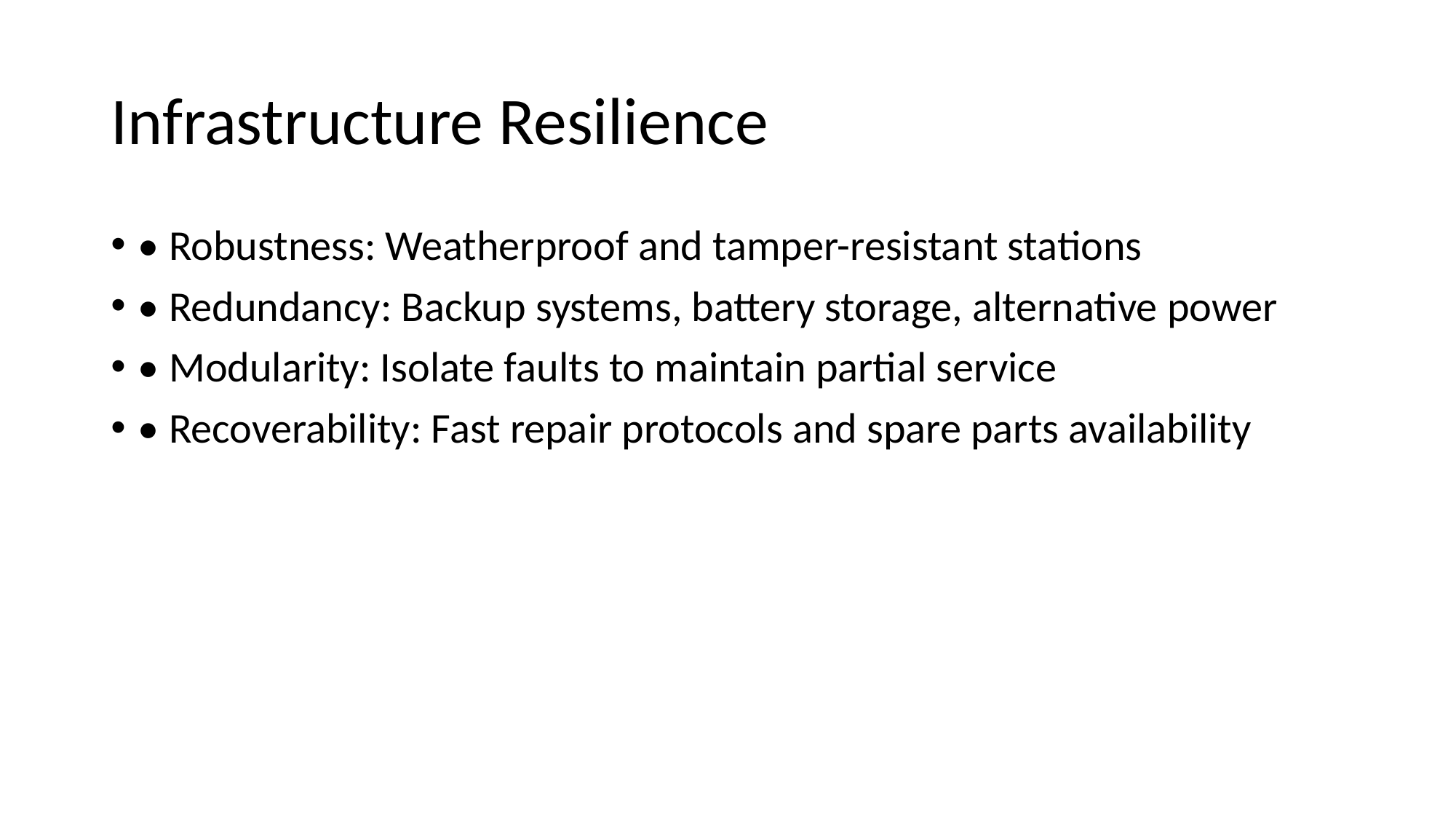

# Infrastructure Resilience
• Robustness: Weatherproof and tamper-resistant stations
• Redundancy: Backup systems, battery storage, alternative power
• Modularity: Isolate faults to maintain partial service
• Recoverability: Fast repair protocols and spare parts availability